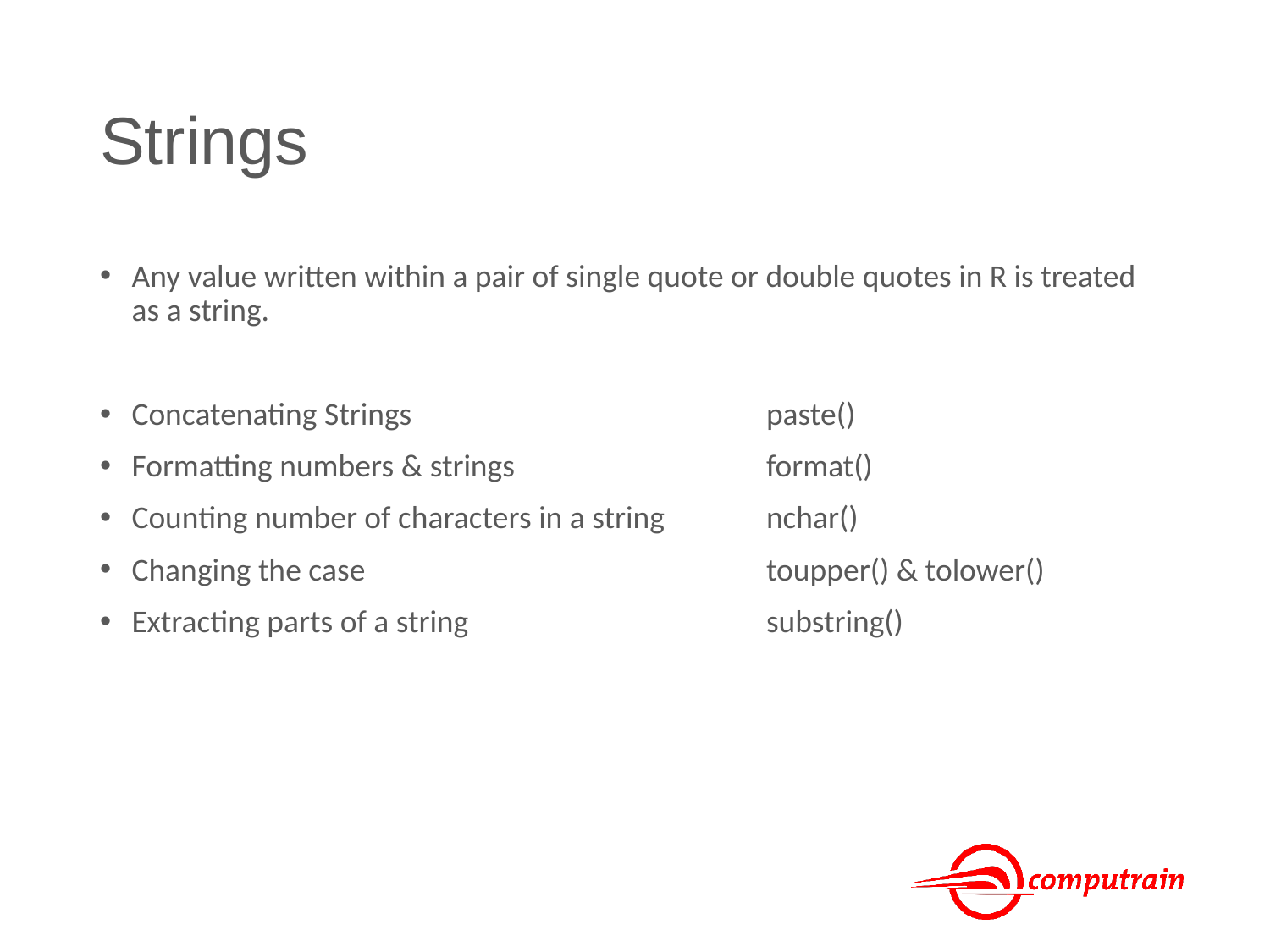

# Strings
Any value written within a pair of single quote or double quotes in R is treated as a string.

Concatenating Strings	paste()
Formatting numbers & strings	format()
Counting number of characters in a string	nchar()
Changing the case	toupper() & tolower()
Extracting parts of a string	substring()